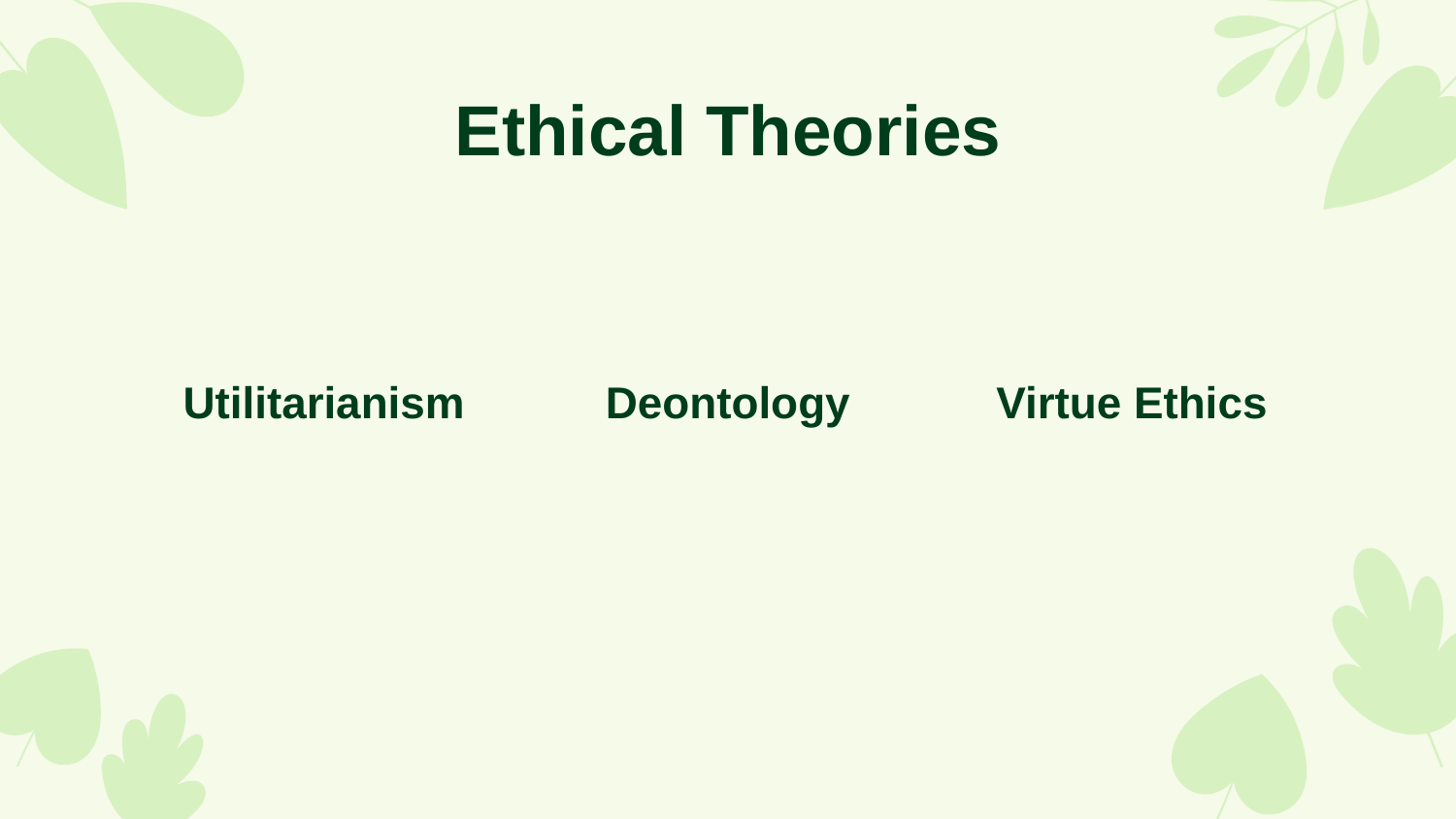

# Ethical Theories
Utilitarianism
Deontology
Virtue Ethics